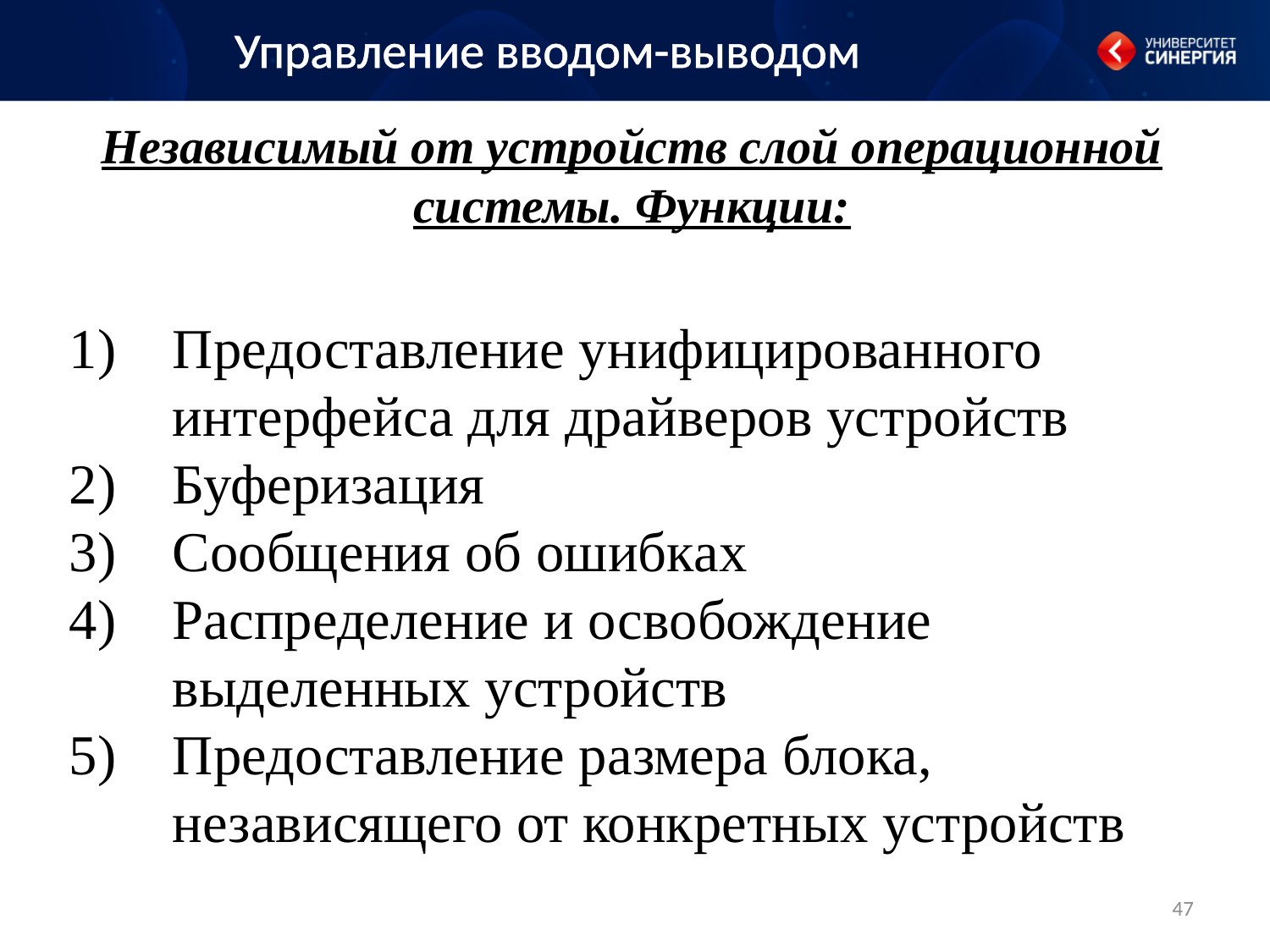

Управление вводом-выводом
Независимый от устройств слой операционной системы. Функции:
Предоставление унифицированного интерфейса для драйверов устройств
Буферизация
Сообщения об ошибках
Распределение и освобождение выделенных устройств
Предоставление размера блока, независящего от конкретных устройств
47